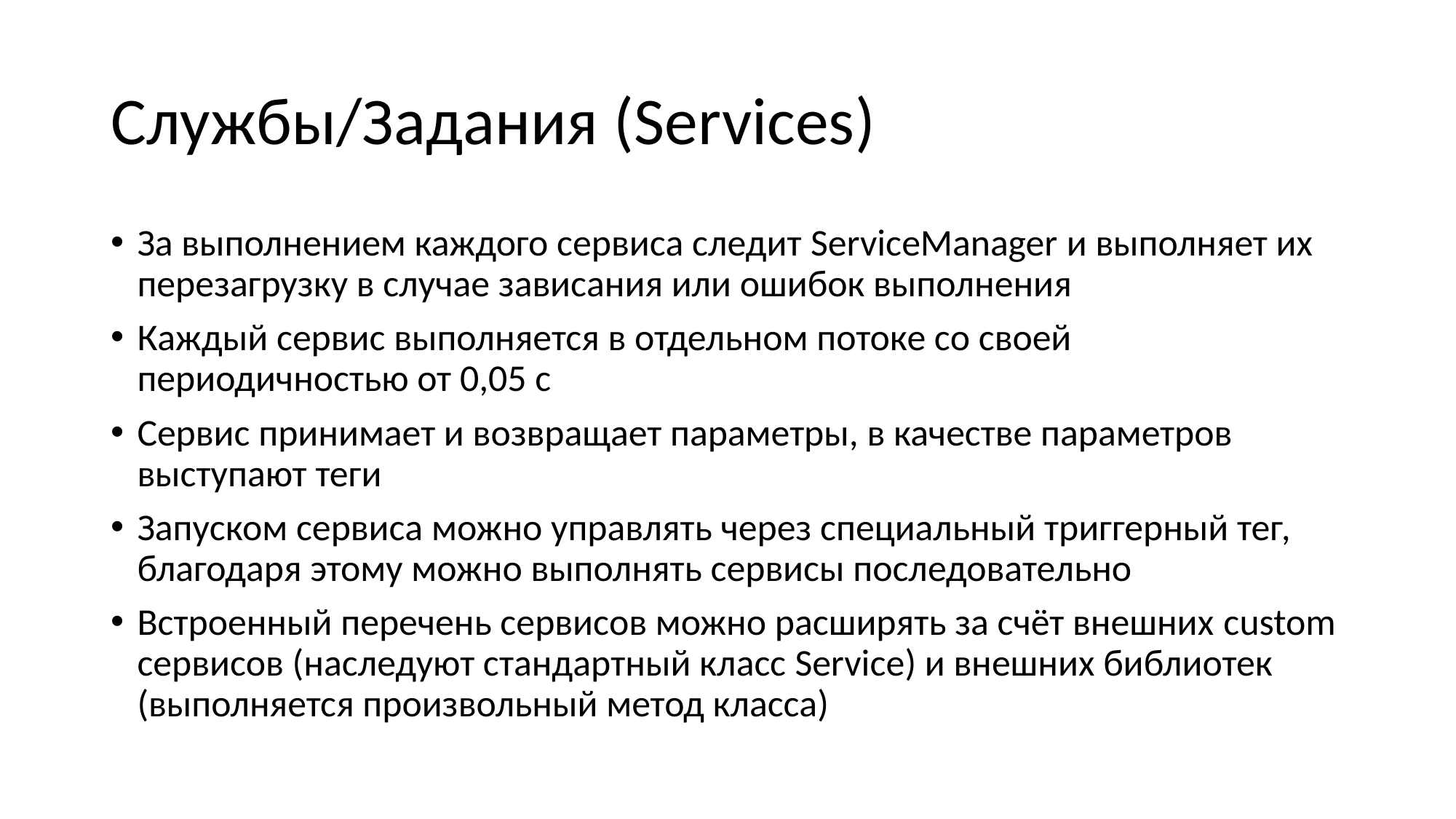

# Службы/Задания (Services)
За выполнением каждого сервиса следит ServiceManager и выполняет их перезагрузку в случае зависания или ошибок выполнения
Каждый сервис выполняется в отдельном потоке со своей периодичностью от 0,05 с
Сервис принимает и возвращает параметры, в качестве параметров выступают теги
Запуском сервиса можно управлять через специальный триггерный тег, благодаря этому можно выполнять сервисы последовательно
Встроенный перечень сервисов можно расширять за счёт внешних custom сервисов (наследуют стандартный класс Service) и внешних библиотек (выполняется произвольный метод класса)